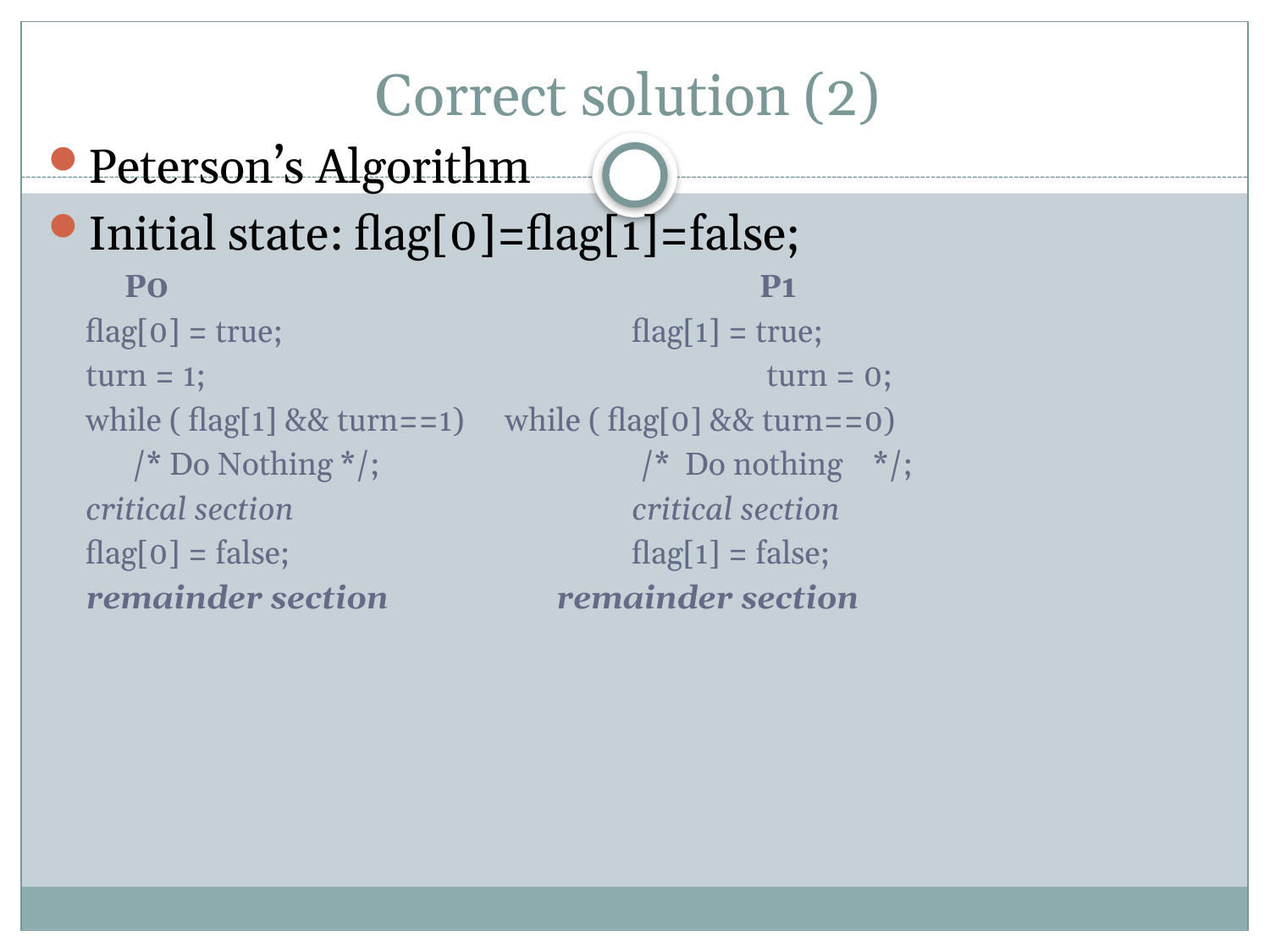

# Correct solution (2)
Peterson’s Algorithm
Initial state: flag[0]=flag[1]=false;
	P0					P1
flag[0] = true;			flag[1] = true;
turn = 1;			           		 turn = 0;
while ( flag[1] && turn==1)	while ( flag[0] && turn==0)
	 /* Do Nothing */;	  	 /*  Do nothing    */;
critical section			critical section
flag[0] = false;			flag[1] = false;
remainder section                      remainder section